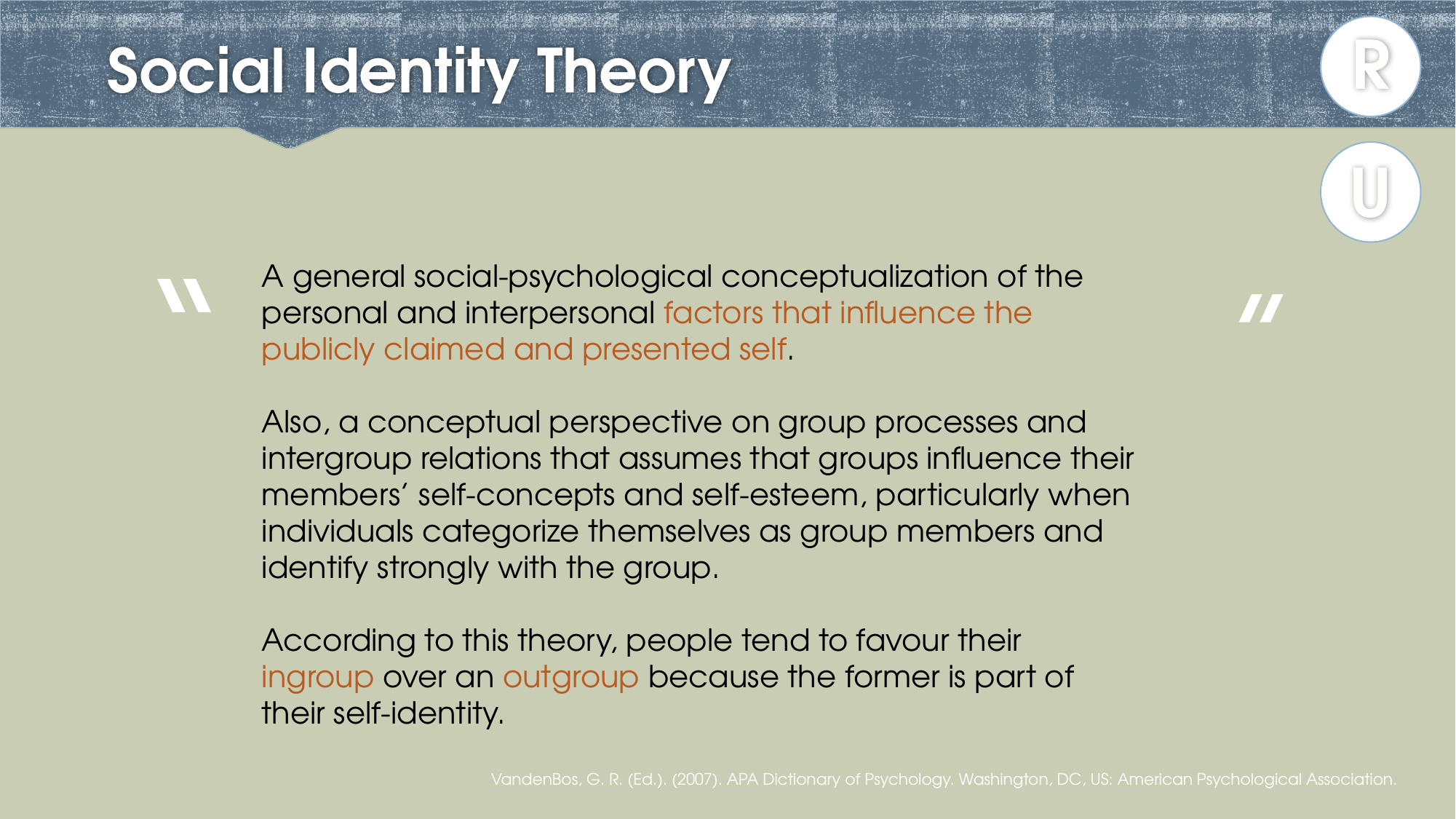

R
# Social Identity Theory

U
“
”

A general social-psychological conceptualization of the personal and interpersonal factors that influence the publicly claimed and presented self.

Also, a conceptual perspective on group processes and intergroup relations that assumes that groups influence their members’ self-concepts and self-esteem, particularly when individuals categorize themselves as group members and identify strongly with the group.

According to this theory, people tend to favour their ingroup over an outgroup because the former is part of their self-identity.
VandenBos, G. R. (Ed.). (2007). APA Dictionary of Psychology. Washington, DC, US: American Psychological Association.